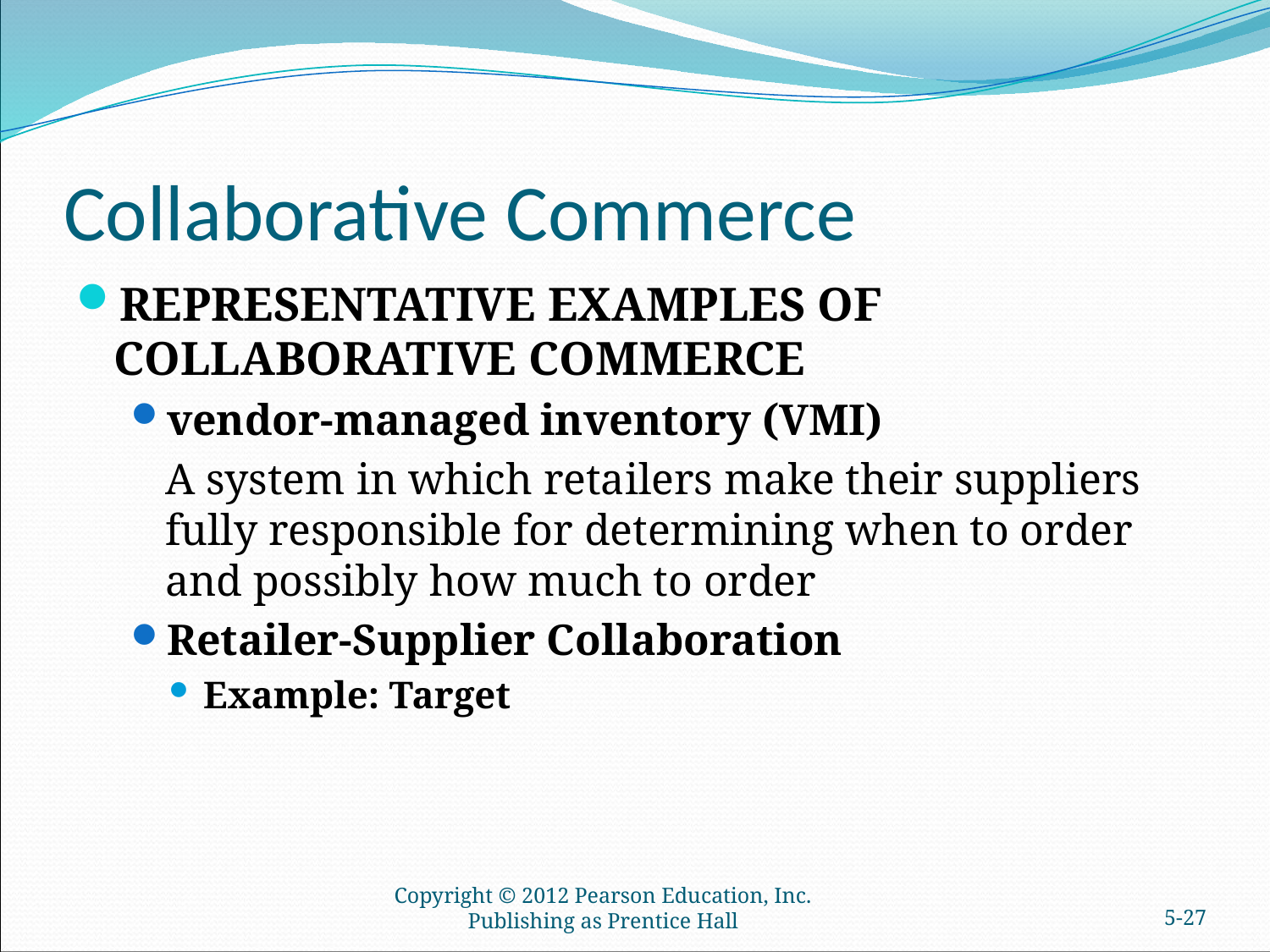

# Collaborative Commerce
REPRESENTATIVE EXAMPLES OF COLLABORATIVE COMMERCE
vendor-managed inventory (VMI)
	A system in which retailers make their suppliers fully responsible for determining when to order and possibly how much to order
Retailer-Supplier Collaboration
Example: Target
Copyright © 2012 Pearson Education, Inc. Publishing as Prentice Hall
5-27